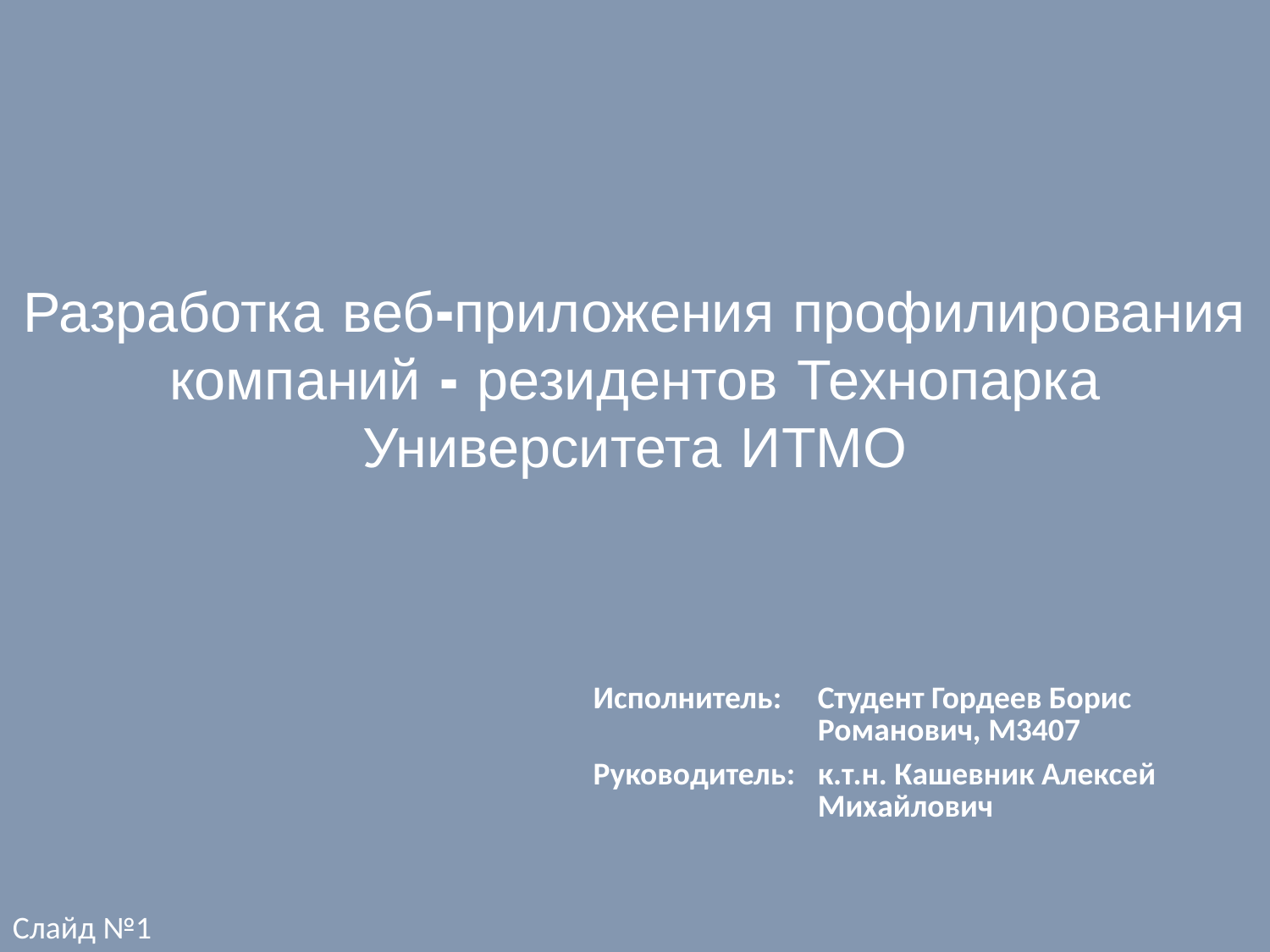

Разработка веб-приложения профилирования компаний - резидентов Технопарка Университета ИТМО

| Исполнитель: | Студент Гордеев Борис Романович, М3407 |
| --- | --- |
| Руководитель: | к.т.н. Кашевник Алексей Михайлович |
Слайд №1